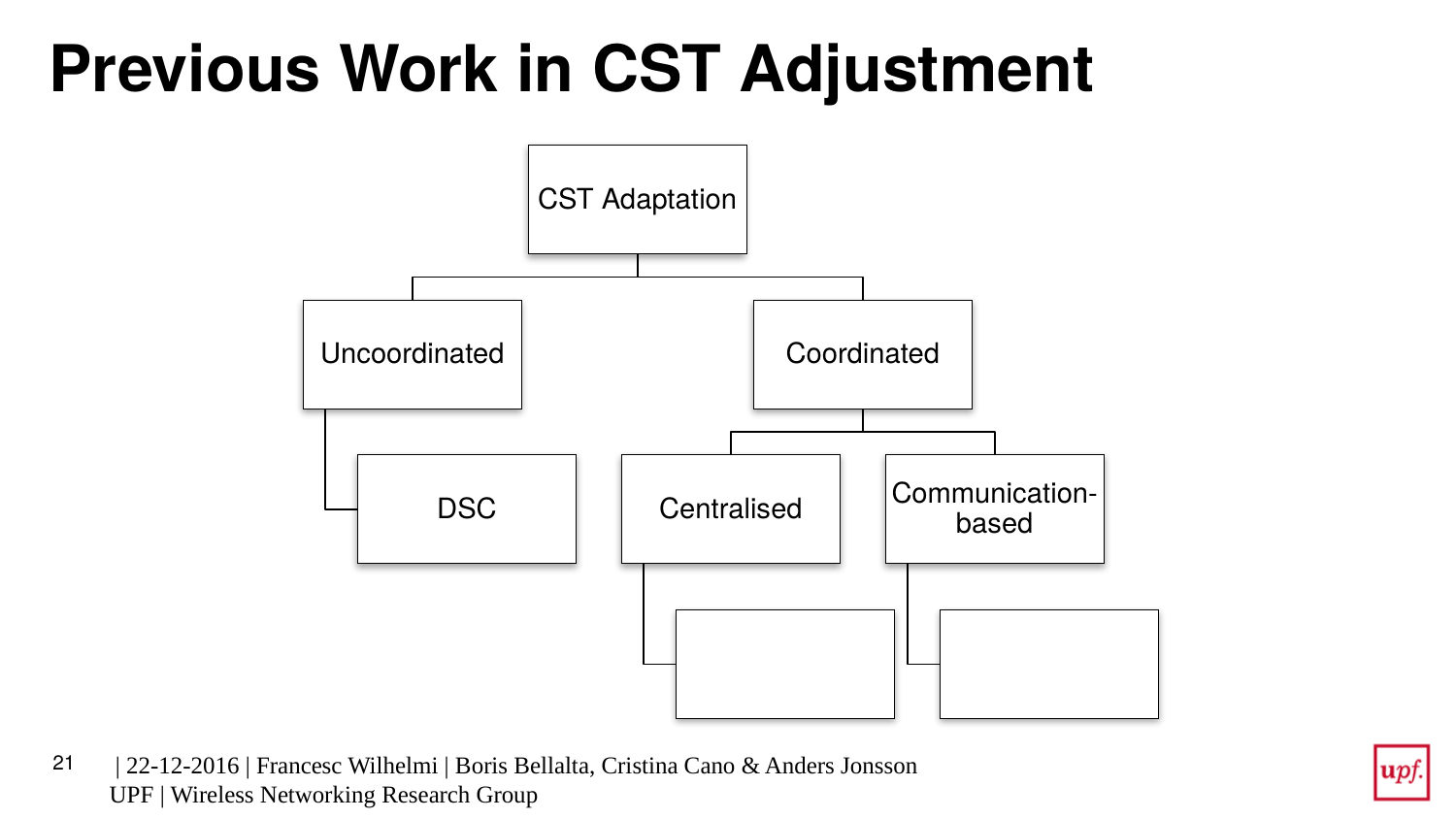

# Previous Work in CST Adjustment
CST Adaptation
Uncoordinated
DSC
Coordinated
Centralised

Communication-based

21